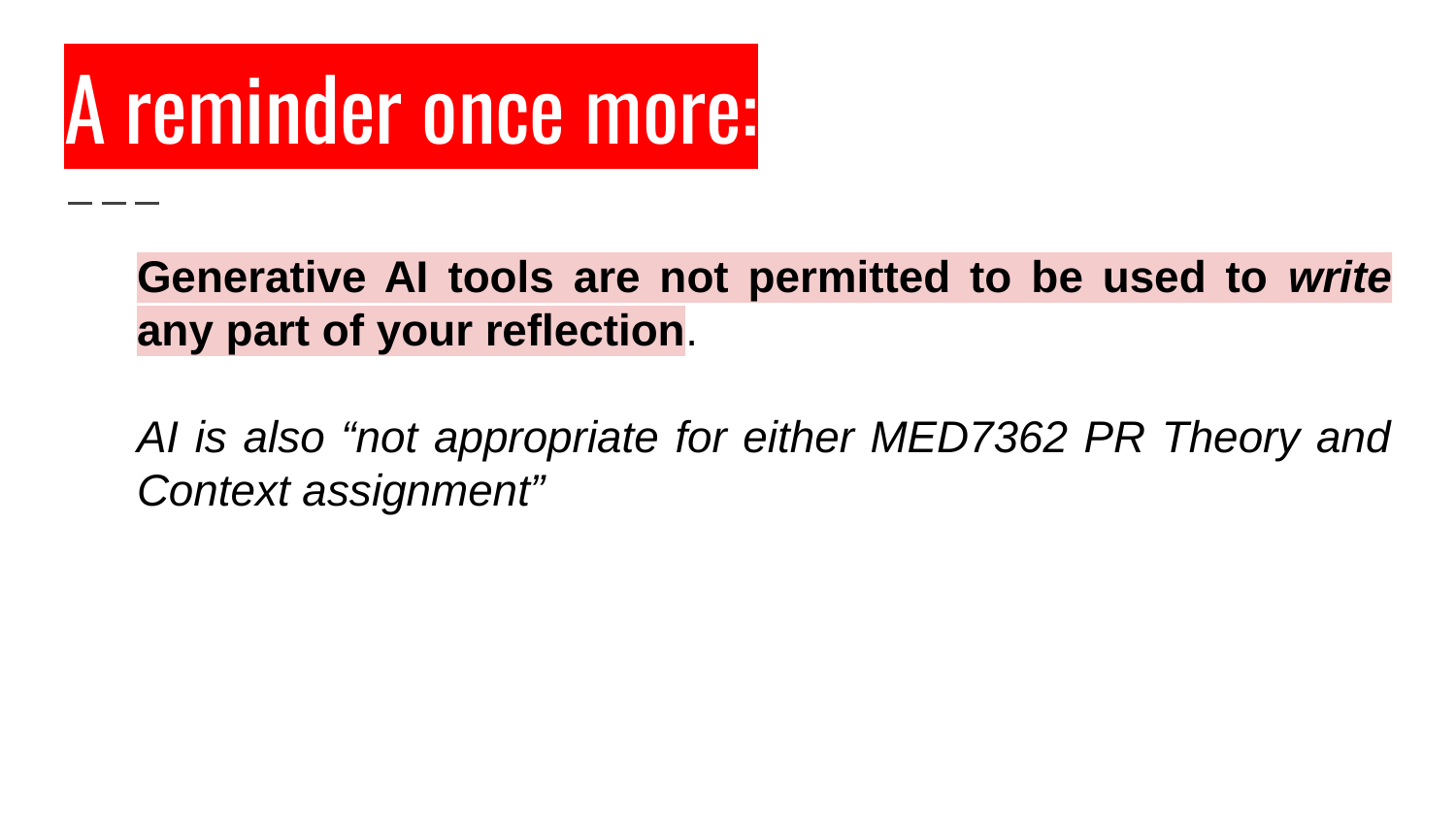

# A reminder once more:
Generative AI tools are not permitted to be used to write any part of your reflection.

AI is also “not appropriate for either MED7362 PR Theory and Context assignment”